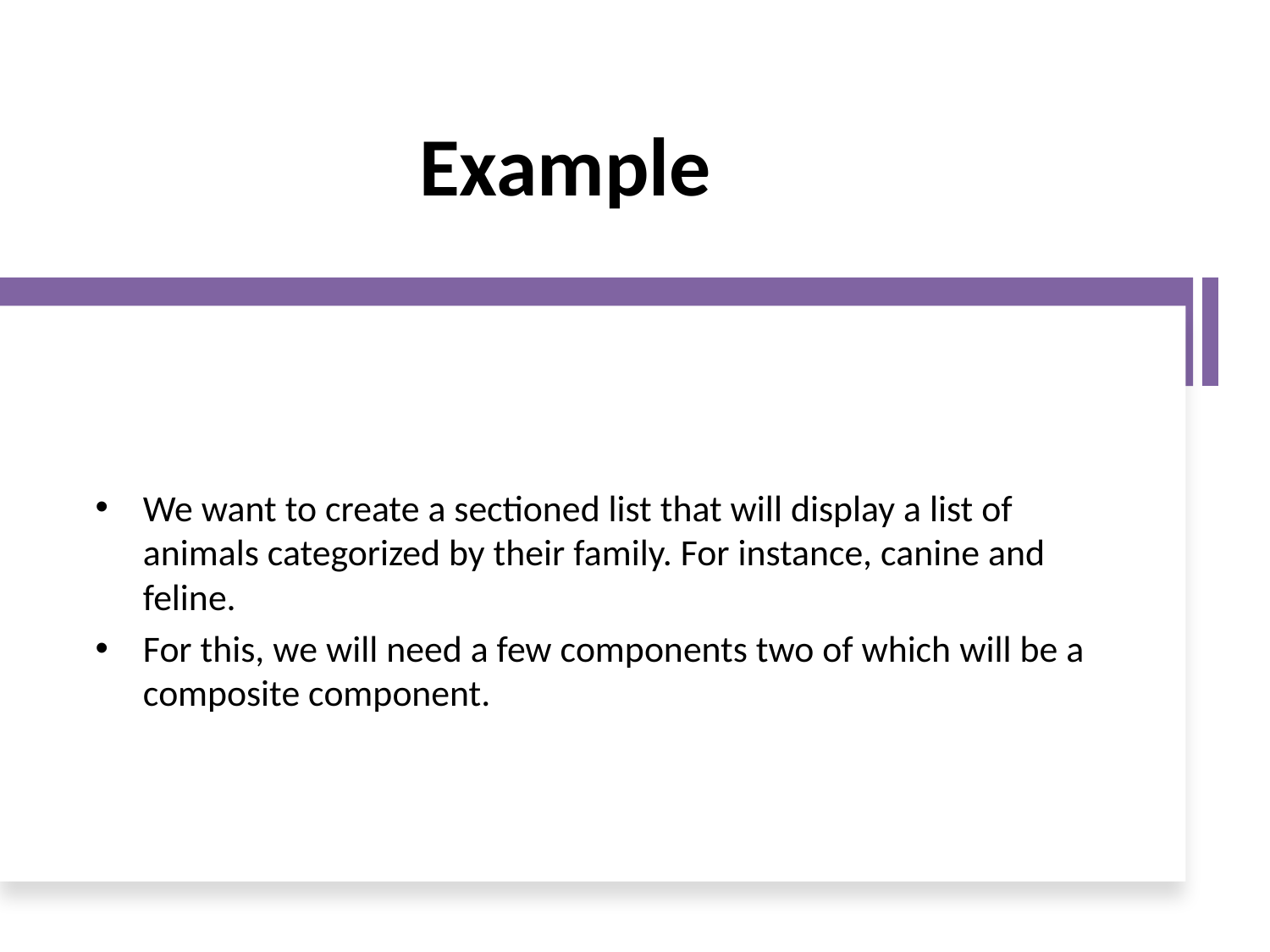

# Example

We want to create a sectioned list that will display a list of animals categorized by their family. For instance, canine and feline.
For this, we will need a few components two of which will be a composite component.